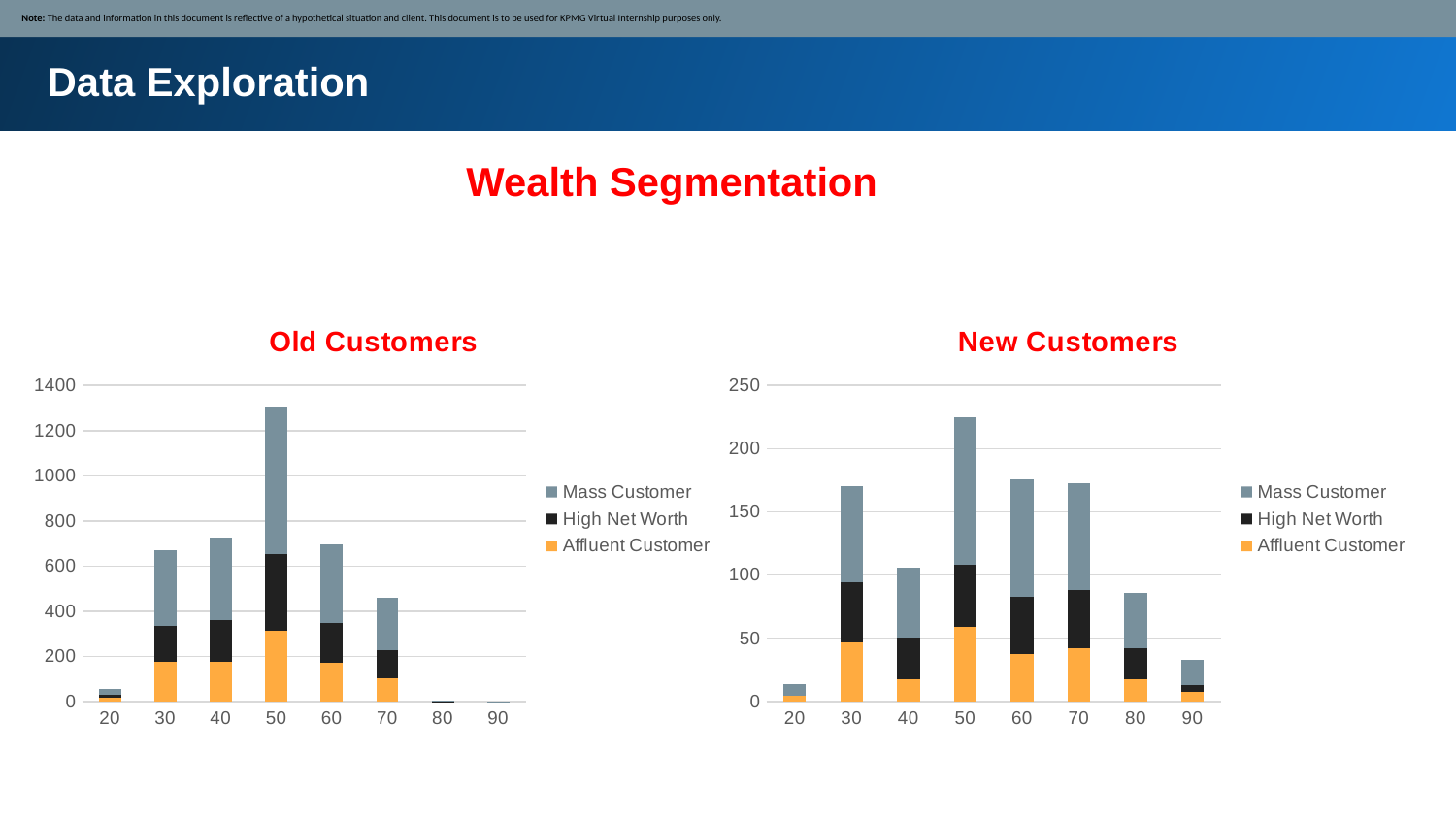

Note: The data and information in this document is reflective of a hypothetical situation and client. This document is to be used for KPMG Virtual Internship purposes only.
Data Exploration
Wealth Segmentation

### Chart: Old Customers

| Category | Affluent Customer | High Net Worth | Mass Customer |
|---|---|---|---|
| 20 | 16.0 | 16.0 | 23.0 |
| 30 | 175.0 | 159.0 | 335.0 |
| 40 | 176.0 | 184.0 | 364.0 |
| 50 | 315.0 | 340.0 | 651.0 |
| 60 | 174.0 | 174.0 | 346.0 |
| 70 | 104.0 | 122.0 | 233.0 |
| 80 | 1.0 | 1.0 | 1.0 |
| 90 | 1.0 | None | 1.0 |

### Chart: New Customers

| Category | Affluent Customer | High Net Worth | Mass Customer |
|---|---|---|---|
| 20 | 5.0 | None | 9.0 |
| 30 | 47.0 | 47.0 | 76.0 |
| 40 | 18.0 | 33.0 | 55.0 |
| 50 | 59.0 | 49.0 | 117.0 |
| 60 | 38.0 | 45.0 | 93.0 |
| 70 | 42.0 | 46.0 | 85.0 |
| 80 | 18.0 | 24.0 | 44.0 |
| 90 | 8.0 | 5.0 | 20.0 |